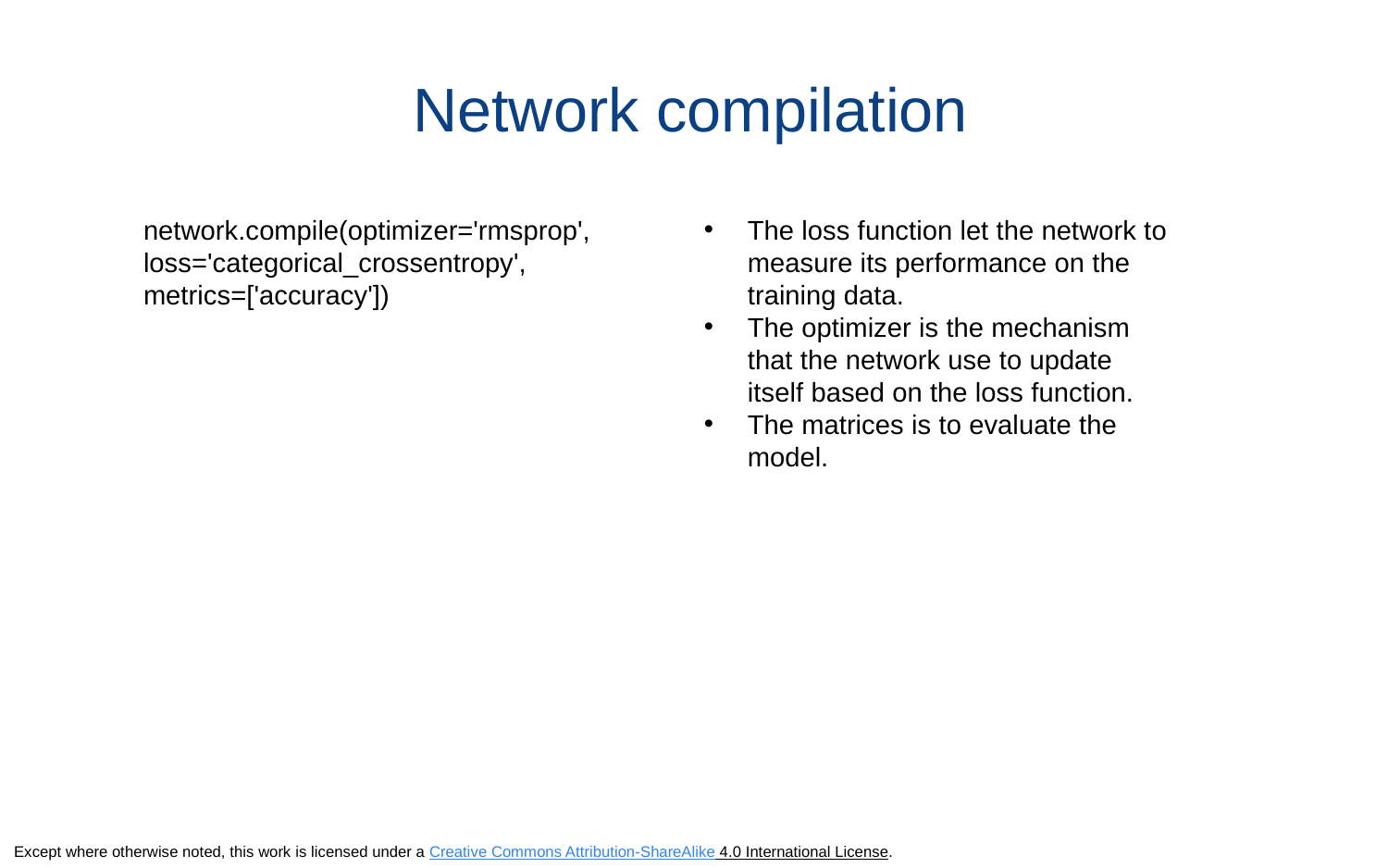

# Network compilation
network.compile(optimizer='rmsprop',
loss='categorical_crossentropy',
metrics=['accuracy'])
The loss function let the network to measure its performance on the training data.
The optimizer is the mechanism that the network use to update itself based on the loss function.
The matrices is to evaluate the model.